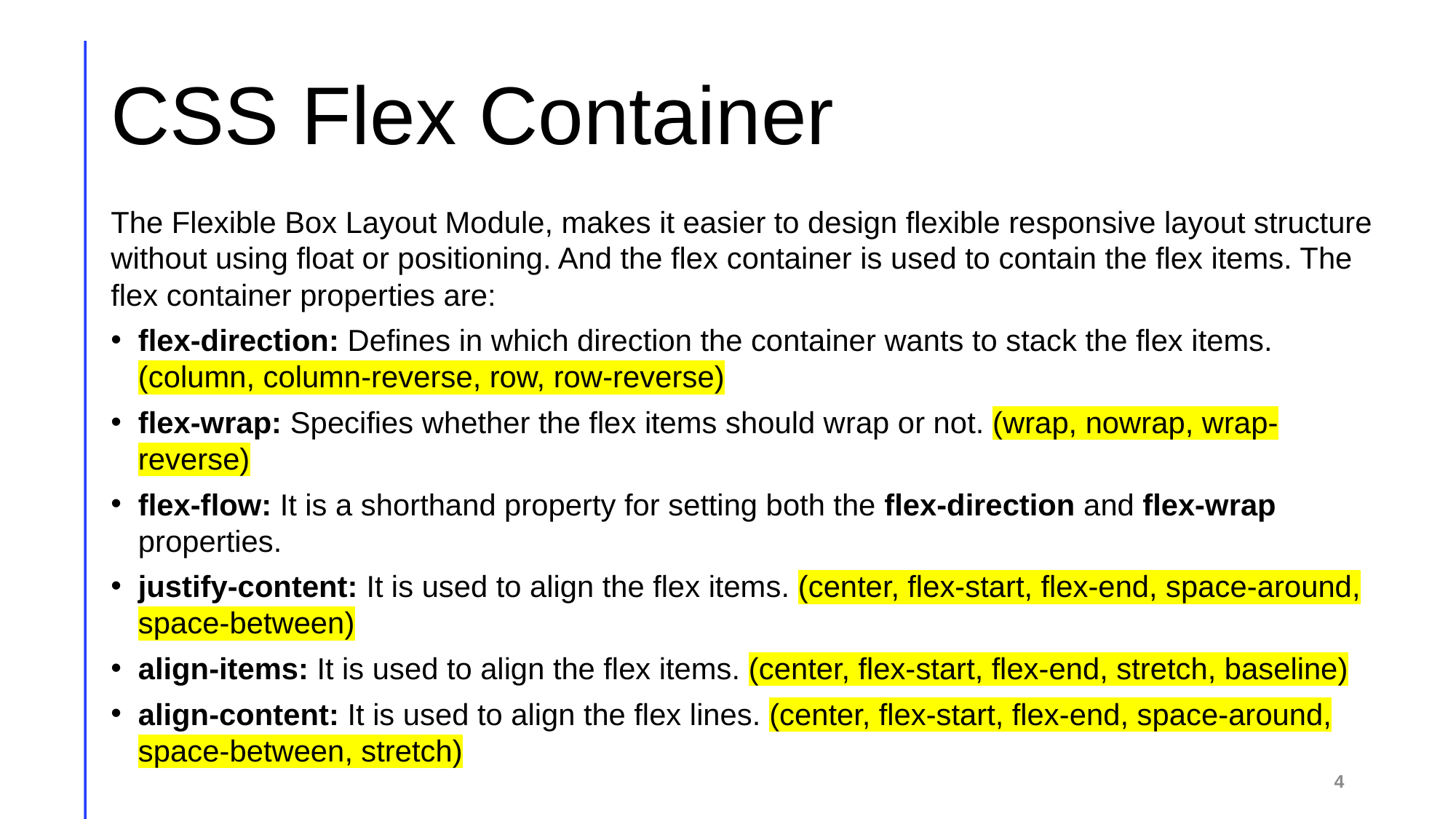

# CSS Flex Container
The Flexible Box Layout Module, makes it easier to design flexible responsive layout structure without using float or positioning. And the flex container is used to contain the flex items. The flex container properties are:
flex-direction: Defines in which direction the container wants to stack the flex items. (column, column-reverse, row, row-reverse)
flex-wrap: Specifies whether the flex items should wrap or not. (wrap, nowrap, wrap-reverse)
flex-flow: It is a shorthand property for setting both the flex-direction and flex-wrap properties.
justify-content: It is used to align the flex items. (center, flex-start, flex-end, space-around, space-between)
align-items: It is used to align the flex items. (center, flex-start, flex-end, stretch, baseline)
align-content: It is used to align the flex lines. (center, flex-start, flex-end, space-around, space-between, stretch)
4